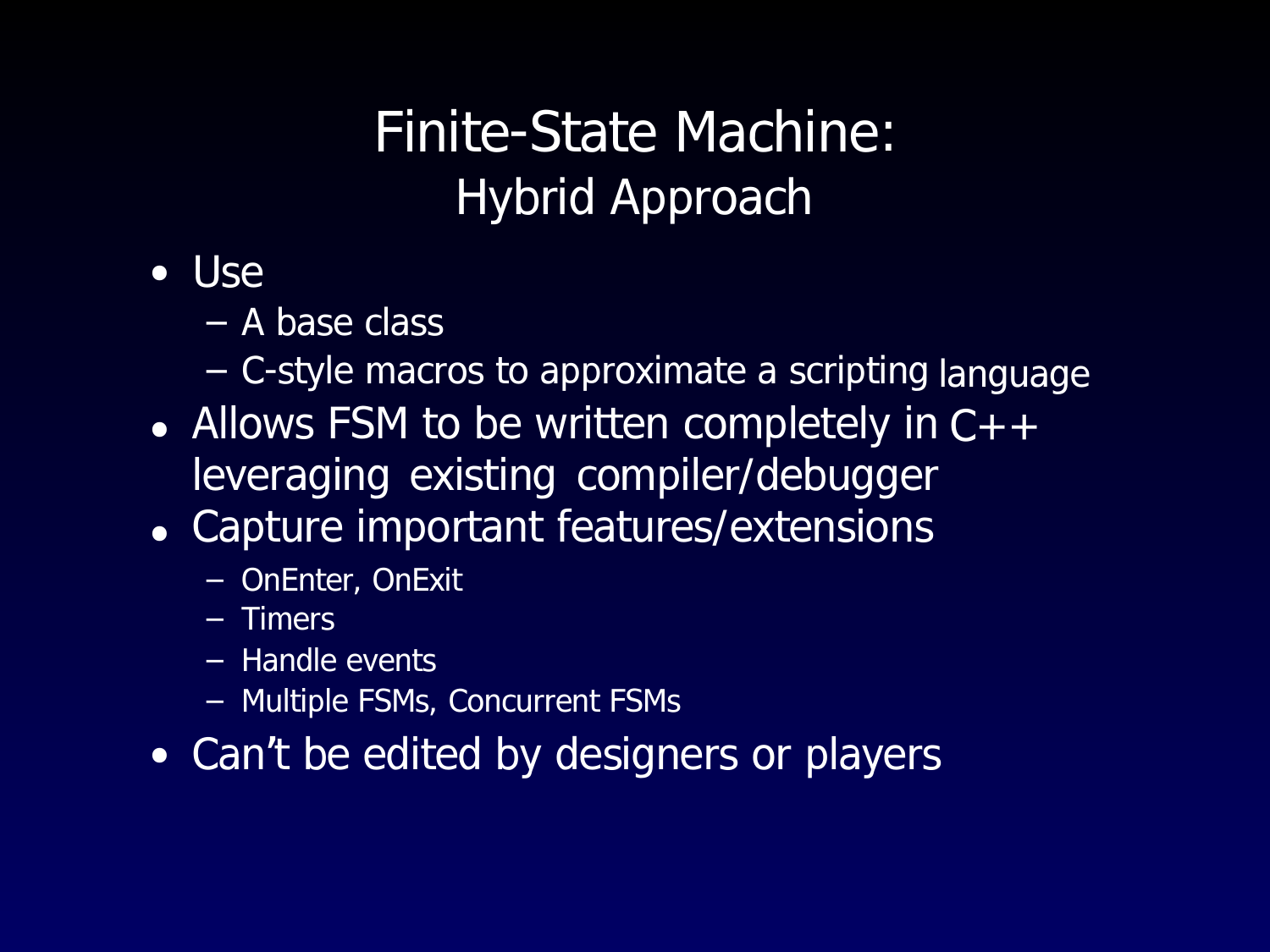

Finite-State Machine:
Hybrid Approach
•
Use
– A base class
– C-style macros to approximate a scripting
Allows FSM to be written completely in leveraging existing compiler/debugger Capture important features/extensions
language
C++
•
•
–
–
–
–
OnEnter, OnExit
Timers
Handle events
Multiple FSMs, Concurrent FSMs
•
Can’t be edited by designers or players